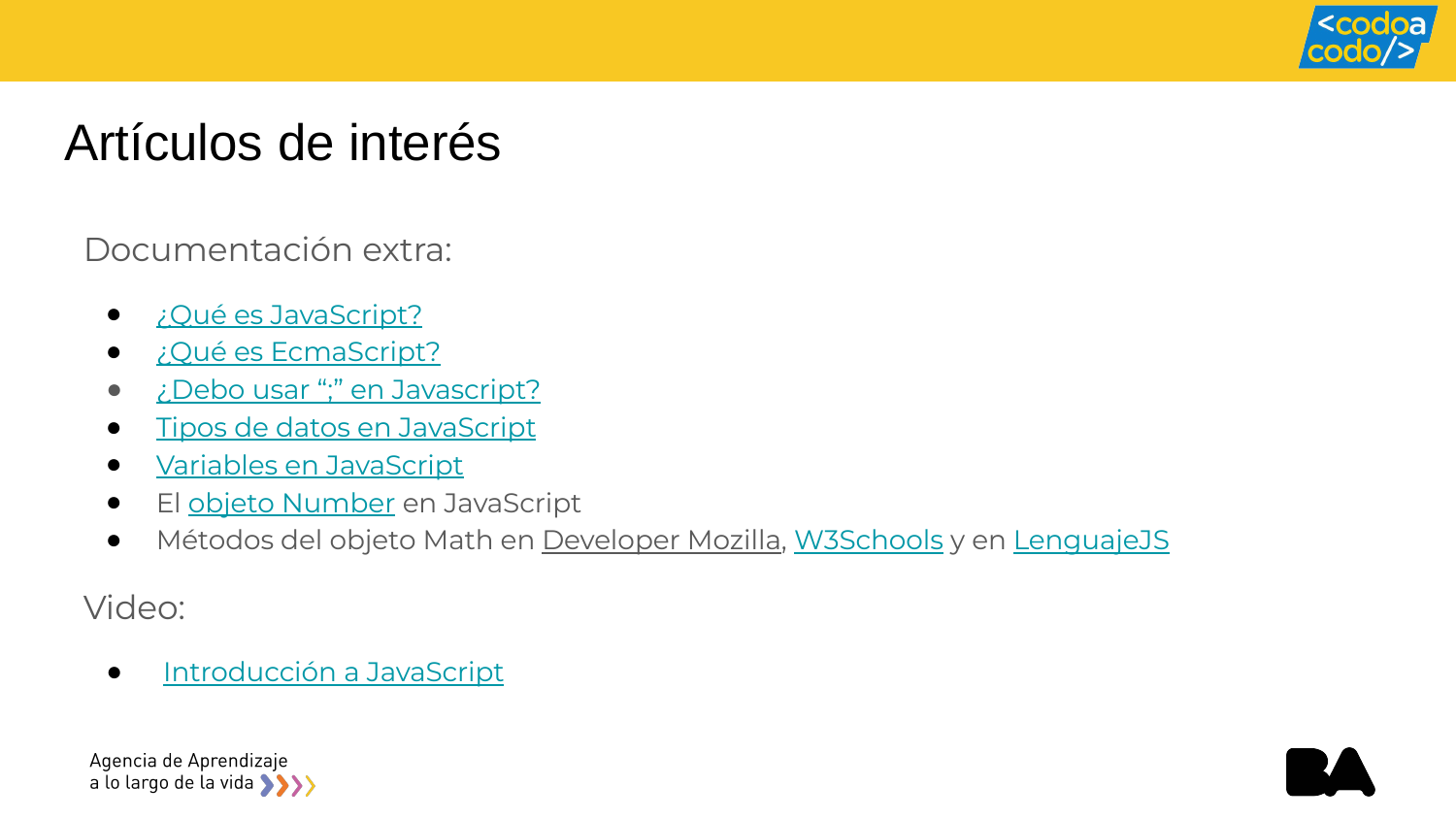

Artículos de interés
Documentación extra:
¿Qué es JavaScript?
¿Qué es EcmaScript?
¿Debo usar “;” en Javascript?
Tipos de datos en JavaScript
Variables en JavaScript
El objeto Number en JavaScript
Métodos del objeto Math en Developer Mozilla, W3Schools y en LenguajeJS
Video:
 Introducción a JavaScript